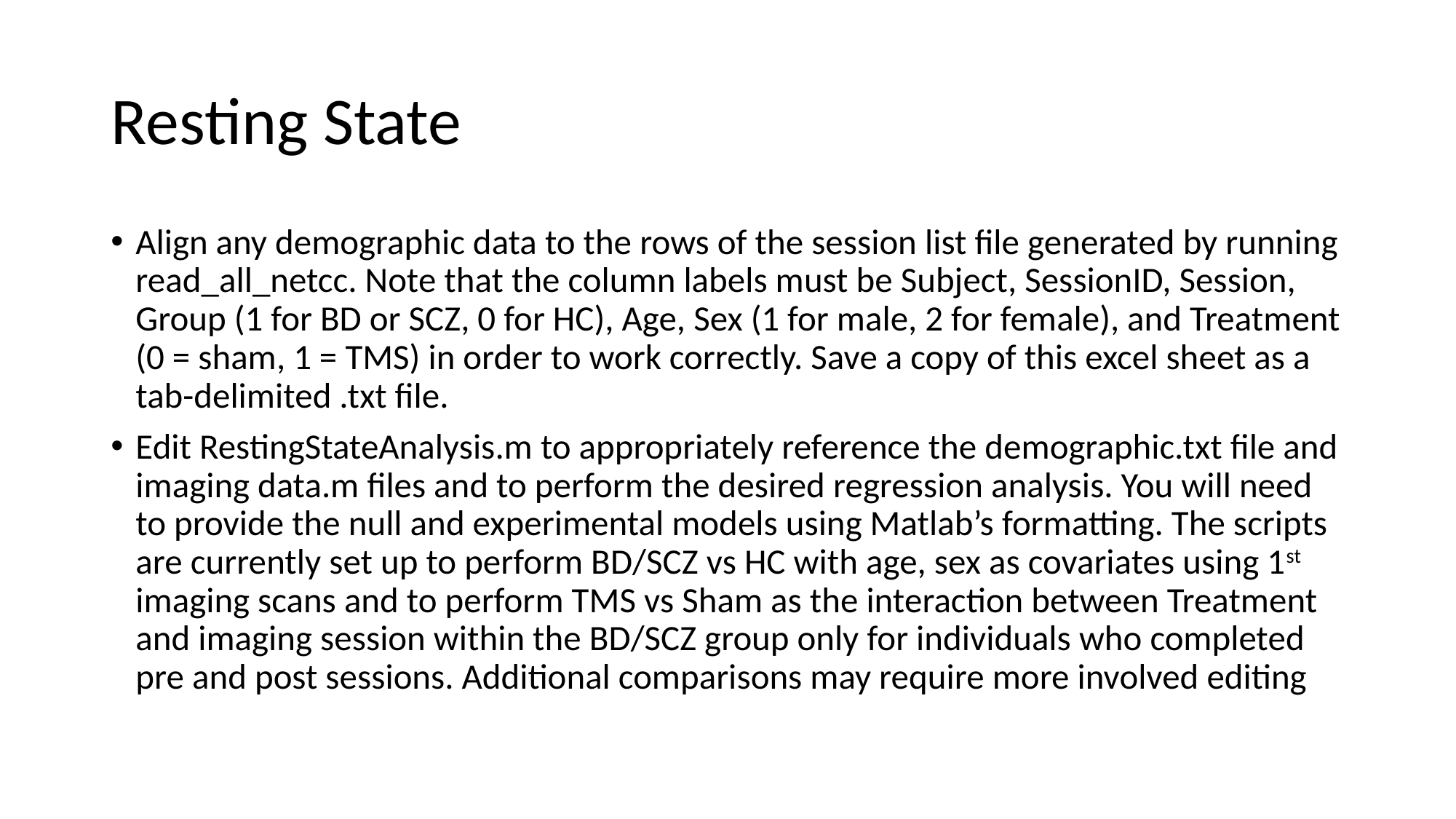

# Resting State
Align any demographic data to the rows of the session list file generated by running read_all_netcc. Note that the column labels must be Subject, SessionID, Session, Group (1 for BD or SCZ, 0 for HC), Age, Sex (1 for male, 2 for female), and Treatment (0 = sham, 1 = TMS) in order to work correctly. Save a copy of this excel sheet as a tab-delimited .txt file.
Edit RestingStateAnalysis.m to appropriately reference the demographic.txt file and imaging data.m files and to perform the desired regression analysis. You will need to provide the null and experimental models using Matlab’s formatting. The scripts are currently set up to perform BD/SCZ vs HC with age, sex as covariates using 1st imaging scans and to perform TMS vs Sham as the interaction between Treatment and imaging session within the BD/SCZ group only for individuals who completed pre and post sessions. Additional comparisons may require more involved editing